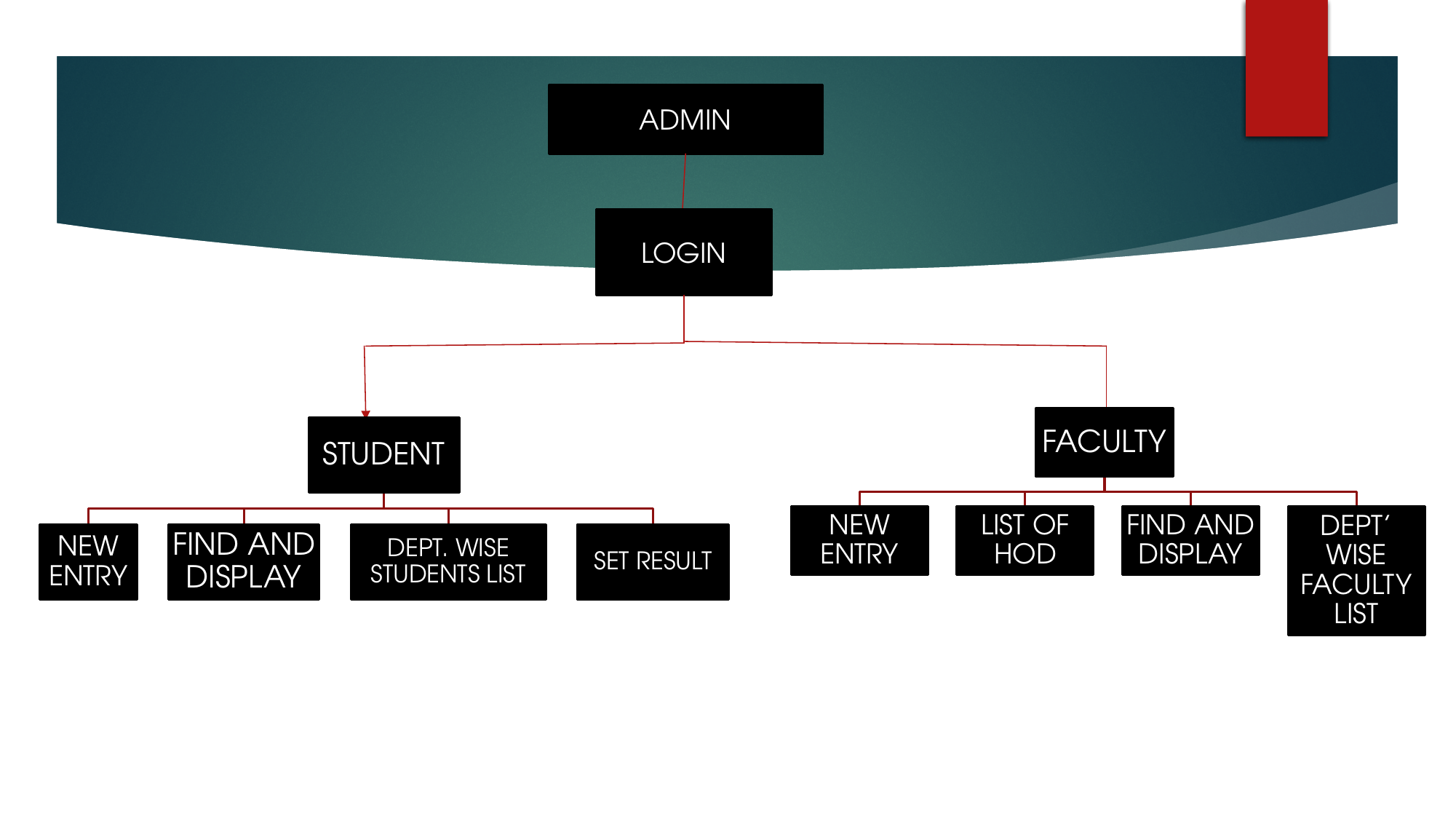

ADMIN
LOGIN
FACULTY
NEW ENTRY
LIST OF HOD
FIND AND DISPLAY
DEPT’ WISE FACULTY LIST
STUDENT
NEW ENTRY
FIND AND DISPLAY
DEPT. WISE STUDENTS LIST
SET RESULT